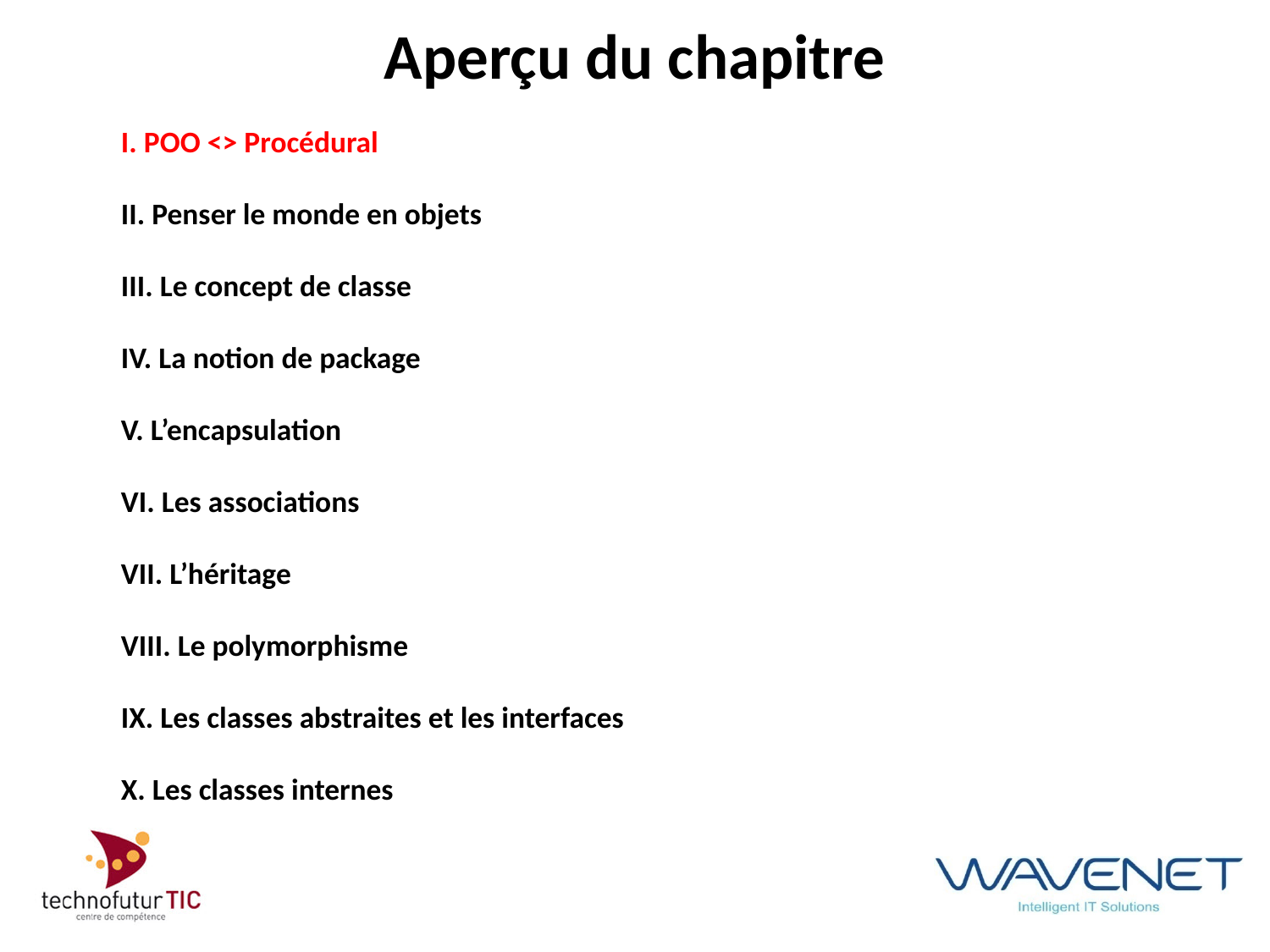

Aperçu du chapitre
I. POO <> Procédural

II. Penser le monde en objets

III. Le concept de classe

IV. La notion de package

V. L’encapsulation

VI. Les associations

VII. L’héritage

VIII. Le polymorphisme

IX. Les classes abstraites et les interfaces

X. Les classes internes